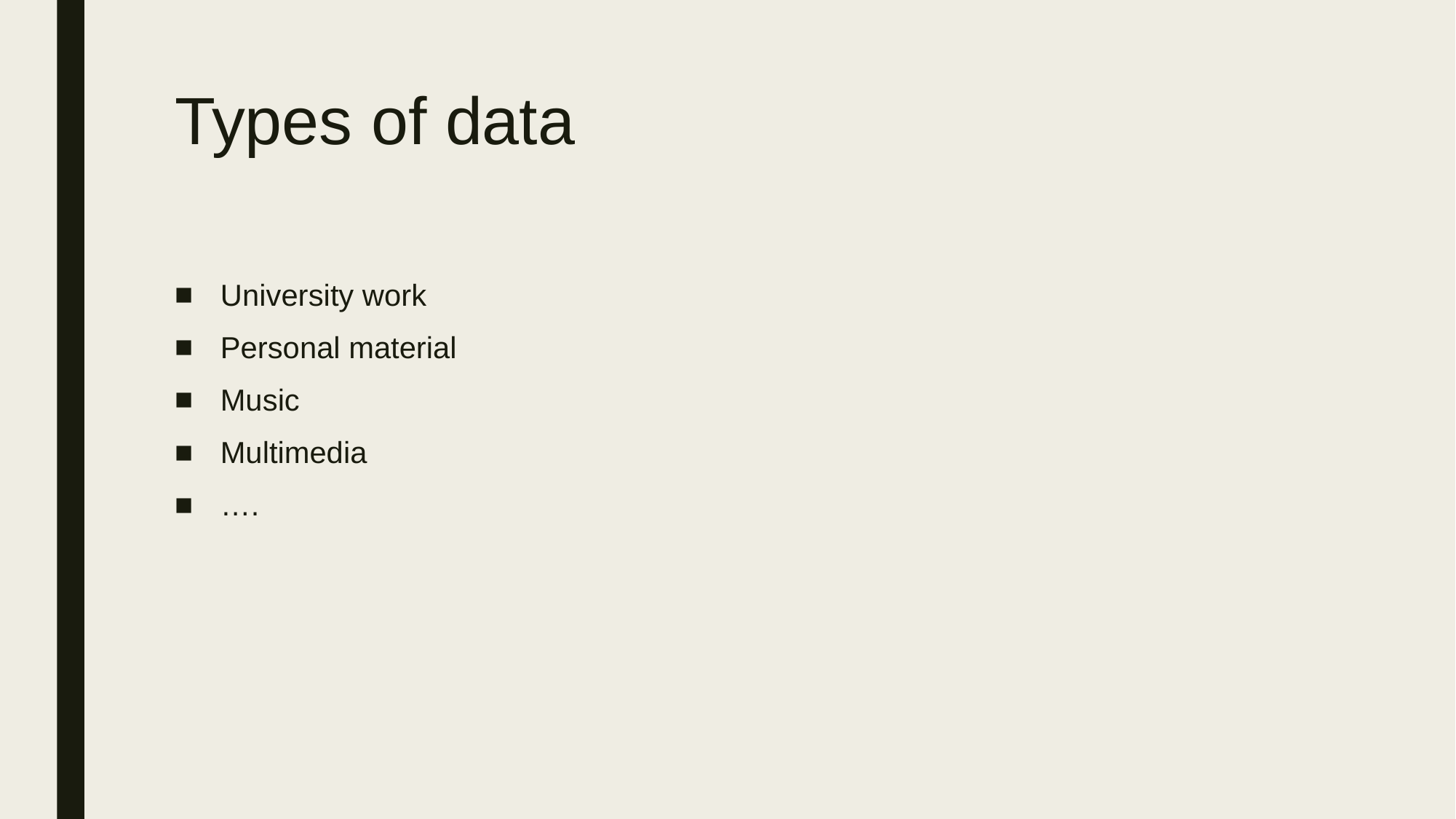

# Types of data
University work
Personal material
Music
Multimedia
….